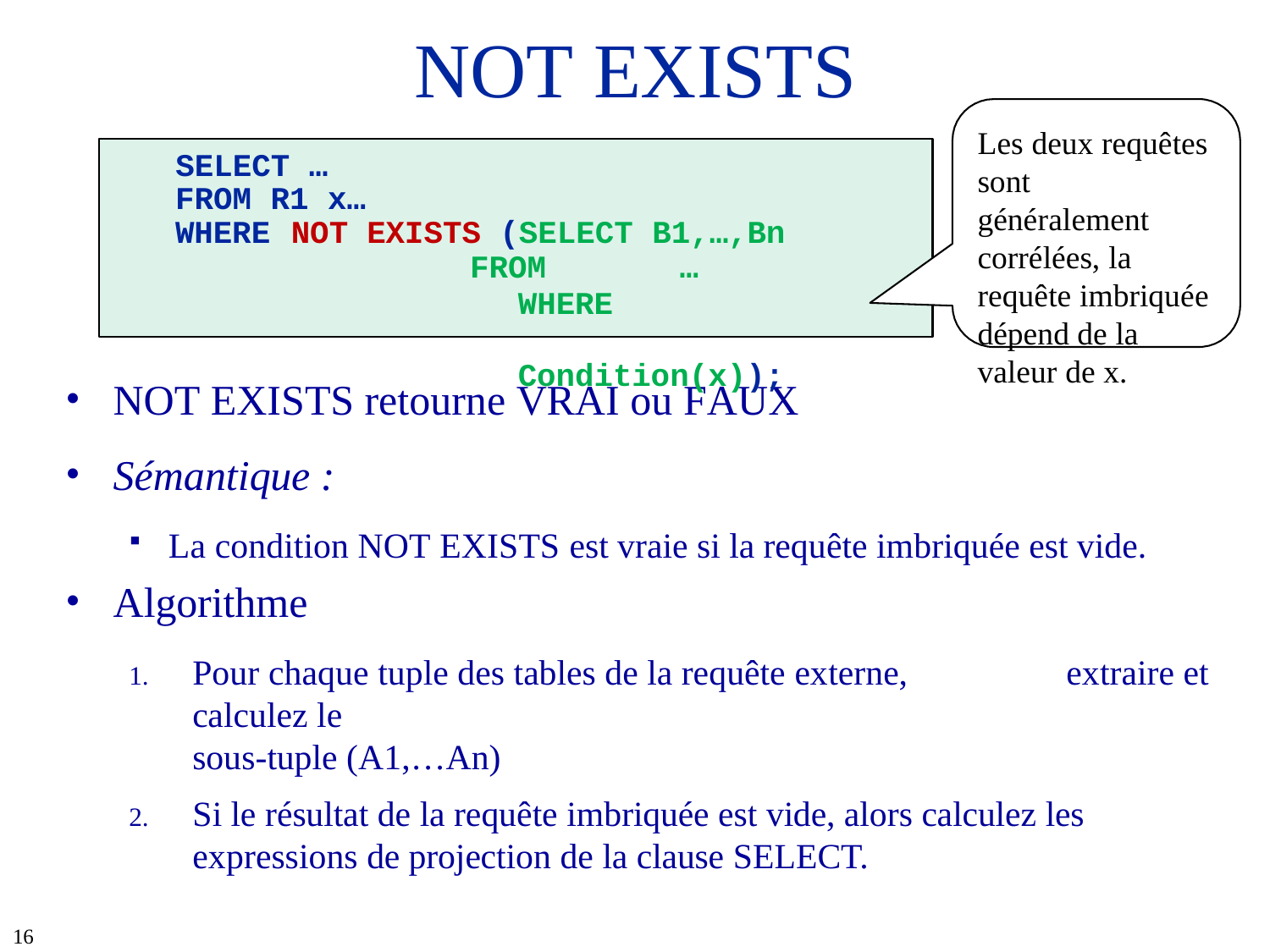

# NOT EXISTS

Les deux requêtes

SELECT …
sont généralement corrélées, la requête imbriquée dépend de la valeur de x.
FROM R1 x…
WHERE	NOT	EXISTS	(SELECT B1,…,Bn
FROM	…
WHERE	Condition(x));
NOT EXISTS retourne VRAI ou FAUX
Sémantique :
La condition NOT EXISTS est vraie si la requête imbriquée est vide.
Algorithme
Pour chaque tuple des tables de la requête externe,	extraire et calculez le
sous-tuple (A1,…An)
Si le résultat de la requête imbriquée est vide, alors calculez les expressions de projection de la clause SELECT.
16